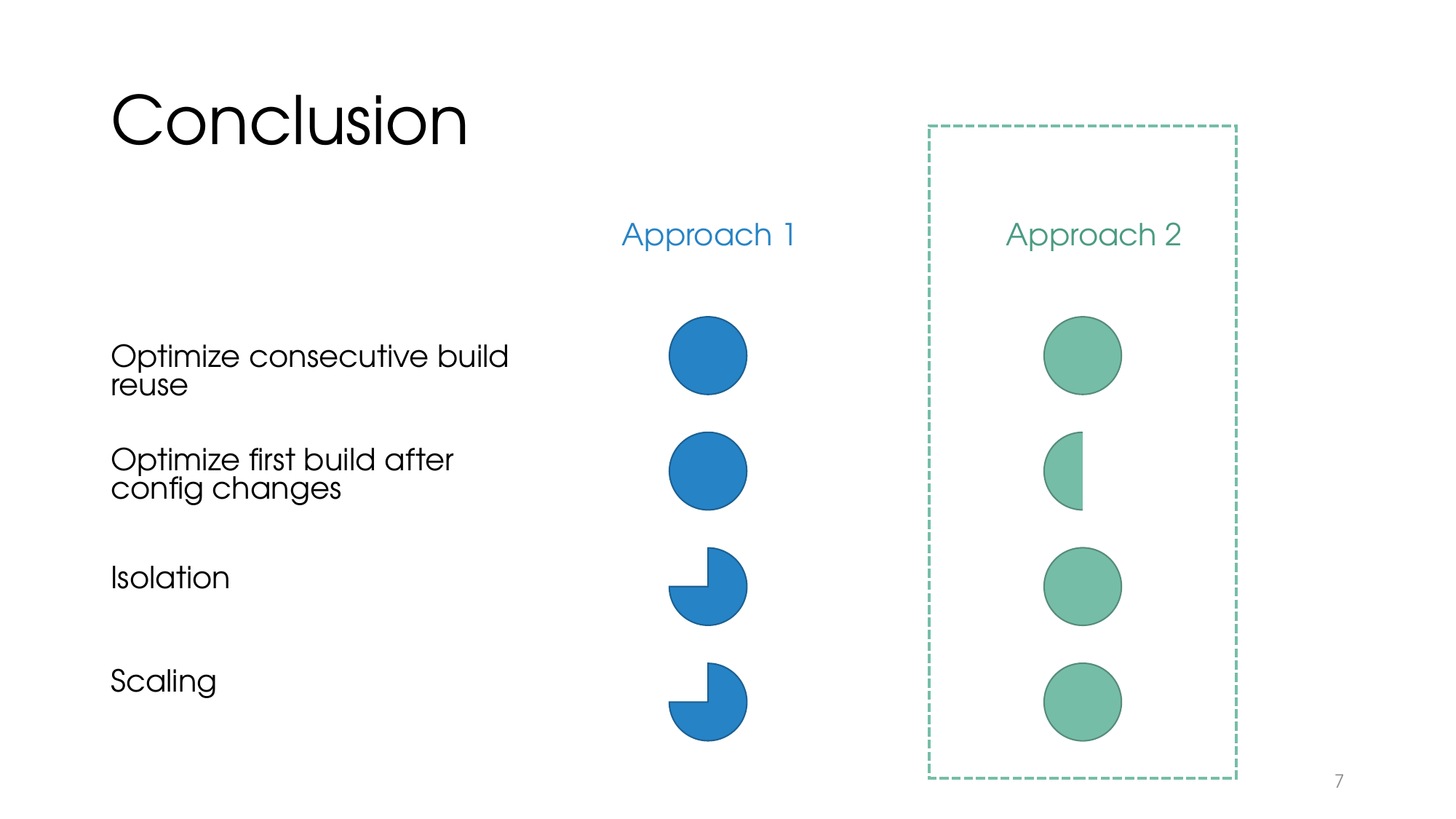

# Conclusion

|  |  | Approach 1 | Approach 2 |
| --- | --- | --- | --- |
| Optimize consecutive build reuse |  |  |  |
| Optimize first build after config changes |  |  |  |
| Isolation |  |  |  |
| Scaling |  |  |  |

7